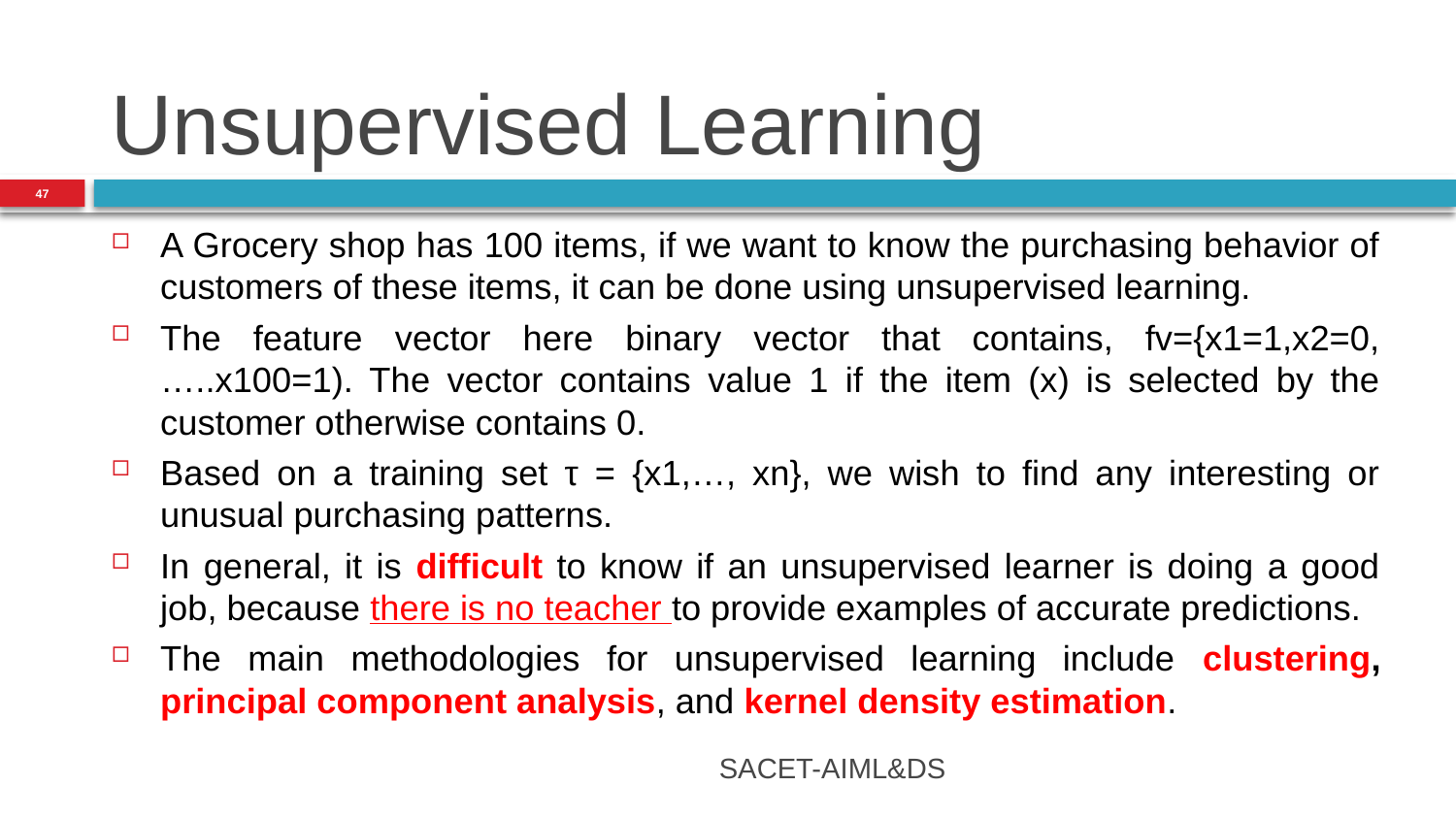

# Unsupervised Learning
47
A Grocery shop has 100 items, if we want to know the purchasing behavior of customers of these items, it can be done using unsupervised learning.
The feature vector here binary vector that contains, fv={x1=1,x2=0,…..x100=1). The vector contains value 1 if the item (x) is selected by the customer otherwise contains 0.
Based on a training set τ = {x1,…, xn}, we wish to find any interesting or unusual purchasing patterns.
In general, it is difficult to know if an unsupervised learner is doing a good job, because there is no teacher to provide examples of accurate predictions.
The main methodologies for unsupervised learning include clustering, principal component analysis, and kernel density estimation.
SACET-AIML&DS